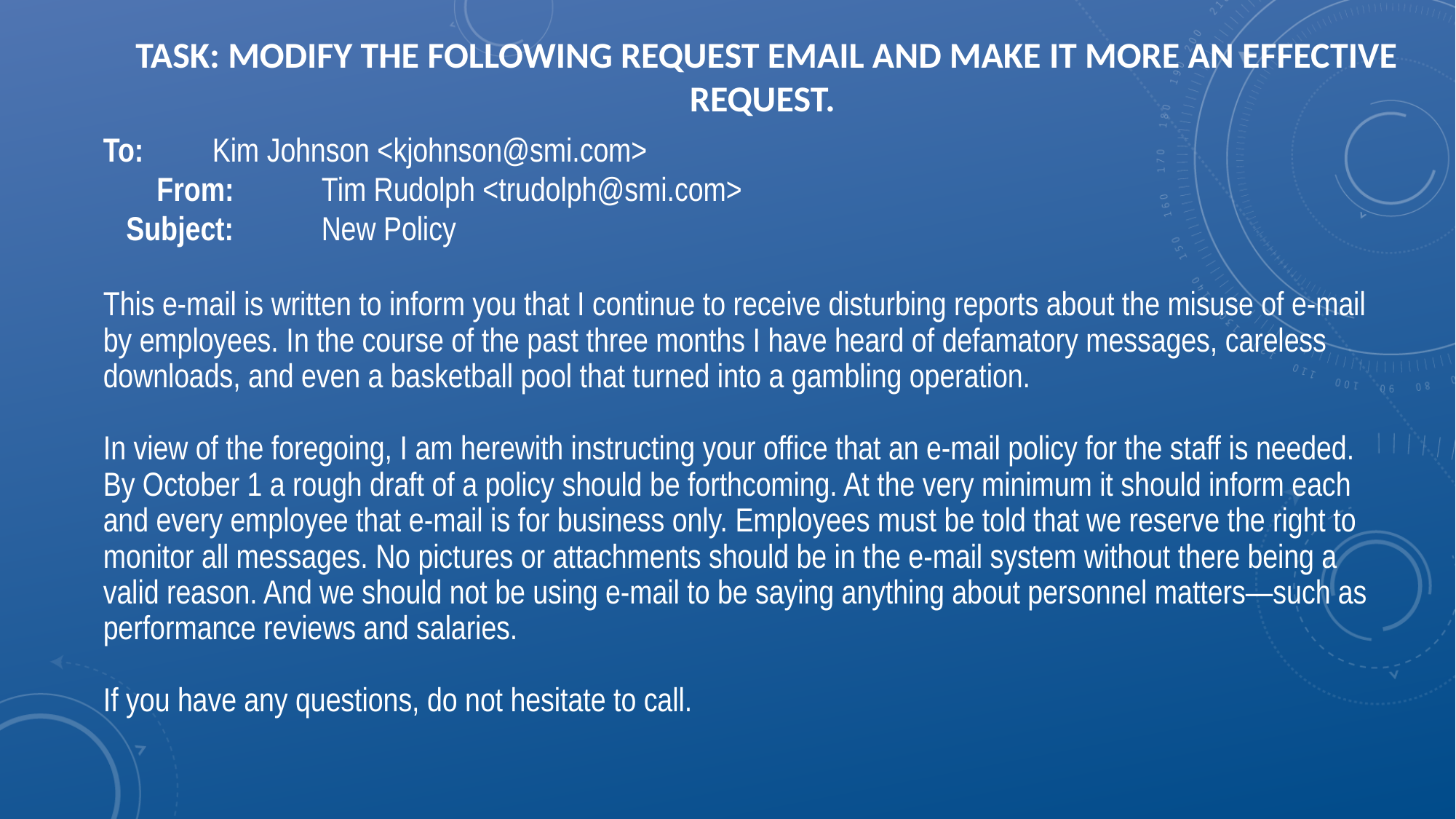

TASK: MODIFY THE FOLLOWING REQUEST EMAIL AND MAKE IT MORE AN EFFECTIVE REQUEST.
To:	Kim Johnson <kjohnson@smi.com>
       From:	Tim Rudolph <trudolph@smi.com>
   Subject:	New Policy

This e-mail is written to inform you that I continue to receive disturbing reports about the misuse of e-mail by employees. In the course of the past three months I have heard of defamatory messages, careless downloads, and even a basketball pool that turned into a gambling operation.

In view of the foregoing, I am herewith instructing your office that an e-mail policy for the staff is needed. By October 1 a rough draft of a policy should be forthcoming. At the very minimum it should inform each and every employee that e-mail is for business only. Employees must be told that we reserve the right to monitor all messages. No pictures or attachments should be in the e-mail system without there being a valid reason. And we should not be using e-mail to be saying anything about personnel matters—such as performance reviews and salaries.

If you have any questions, do not hesitate to call.